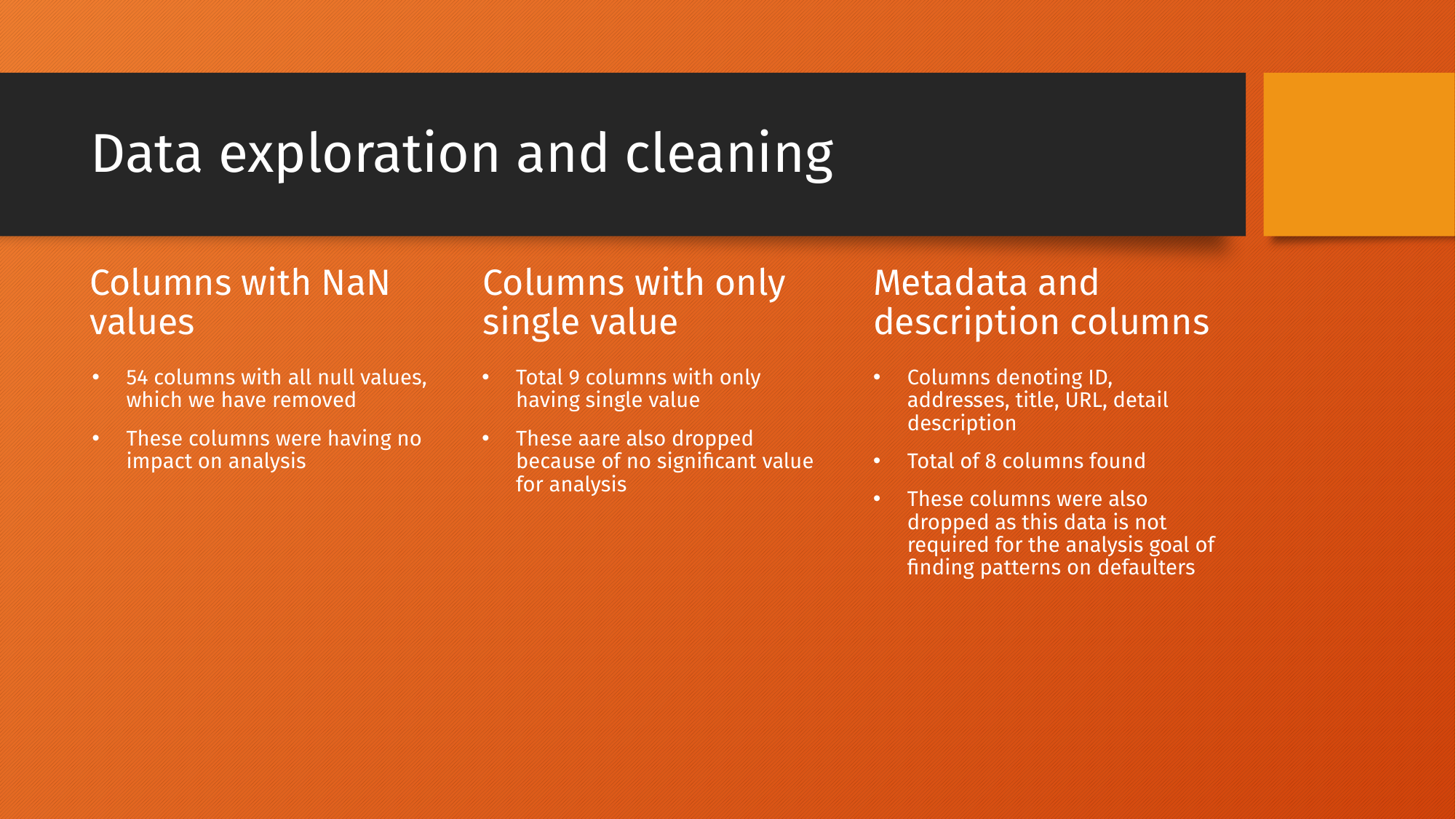

# Data exploration and cleaning
Columns with NaN values
Columns with only single value
Metadata and description columns
54 columns with all null values, which we have removed
These columns were having no impact on analysis
Total 9 columns with only having single value
These aare also dropped because of no significant value for analysis
Columns denoting ID, addresses, title, URL, detail description
Total of 8 columns found
These columns were also dropped as this data is not required for the analysis goal of finding patterns on defaulters